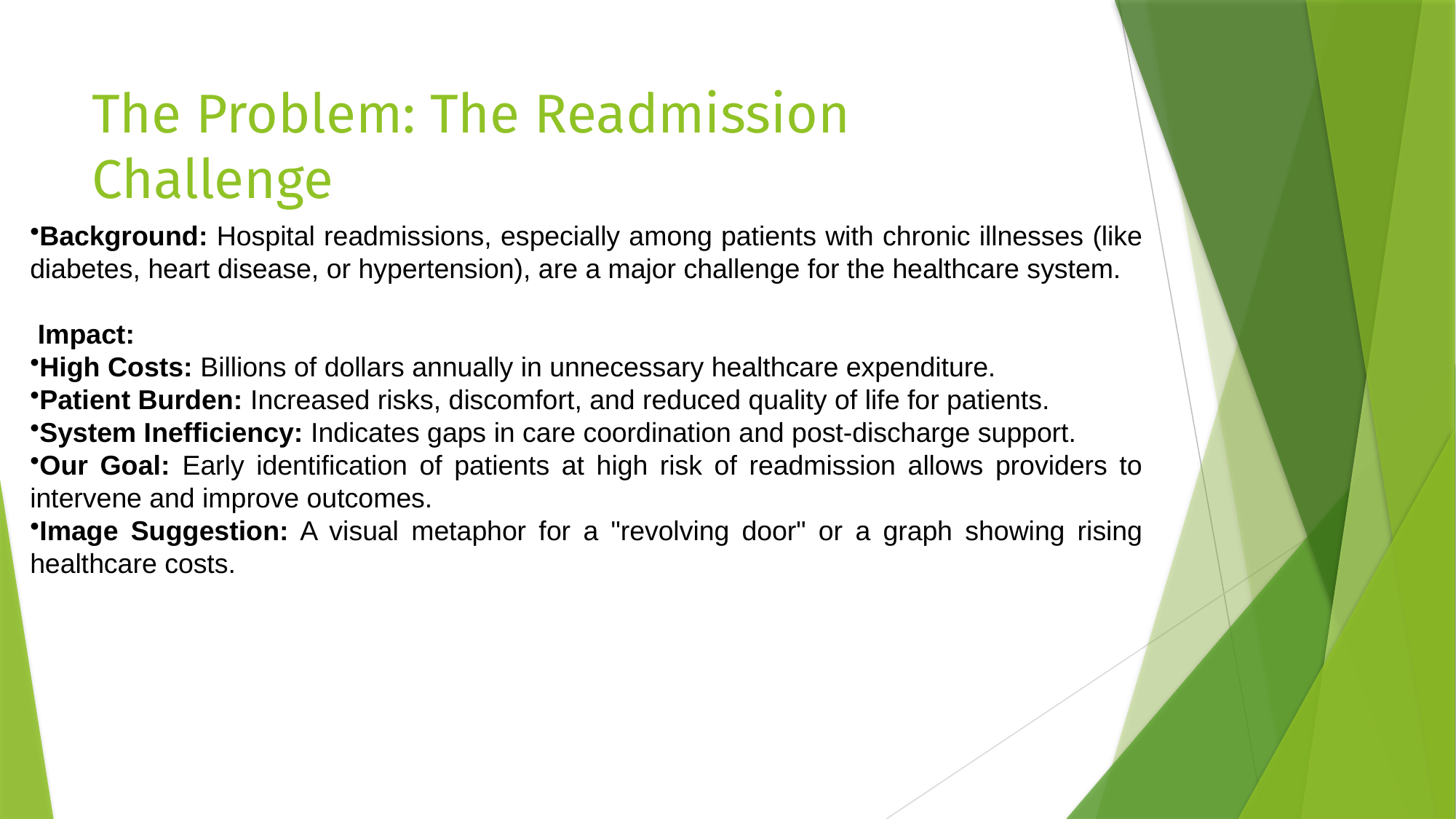

# The Problem: The Readmission Challenge
Background: Hospital readmissions, especially among patients with chronic illnesses (like diabetes, heart disease, or hypertension), are a major challenge for the healthcare system.

 Impact:
High Costs: Billions of dollars annually in unnecessary healthcare expenditure.
Patient Burden: Increased risks, discomfort, and reduced quality of life for patients.
System Inefficiency: Indicates gaps in care coordination and post-discharge support.
Our Goal: Early identification of patients at high risk of readmission allows providers to intervene and improve outcomes.
Image Suggestion: A visual metaphor for a "revolving door" or a graph showing rising healthcare costs.